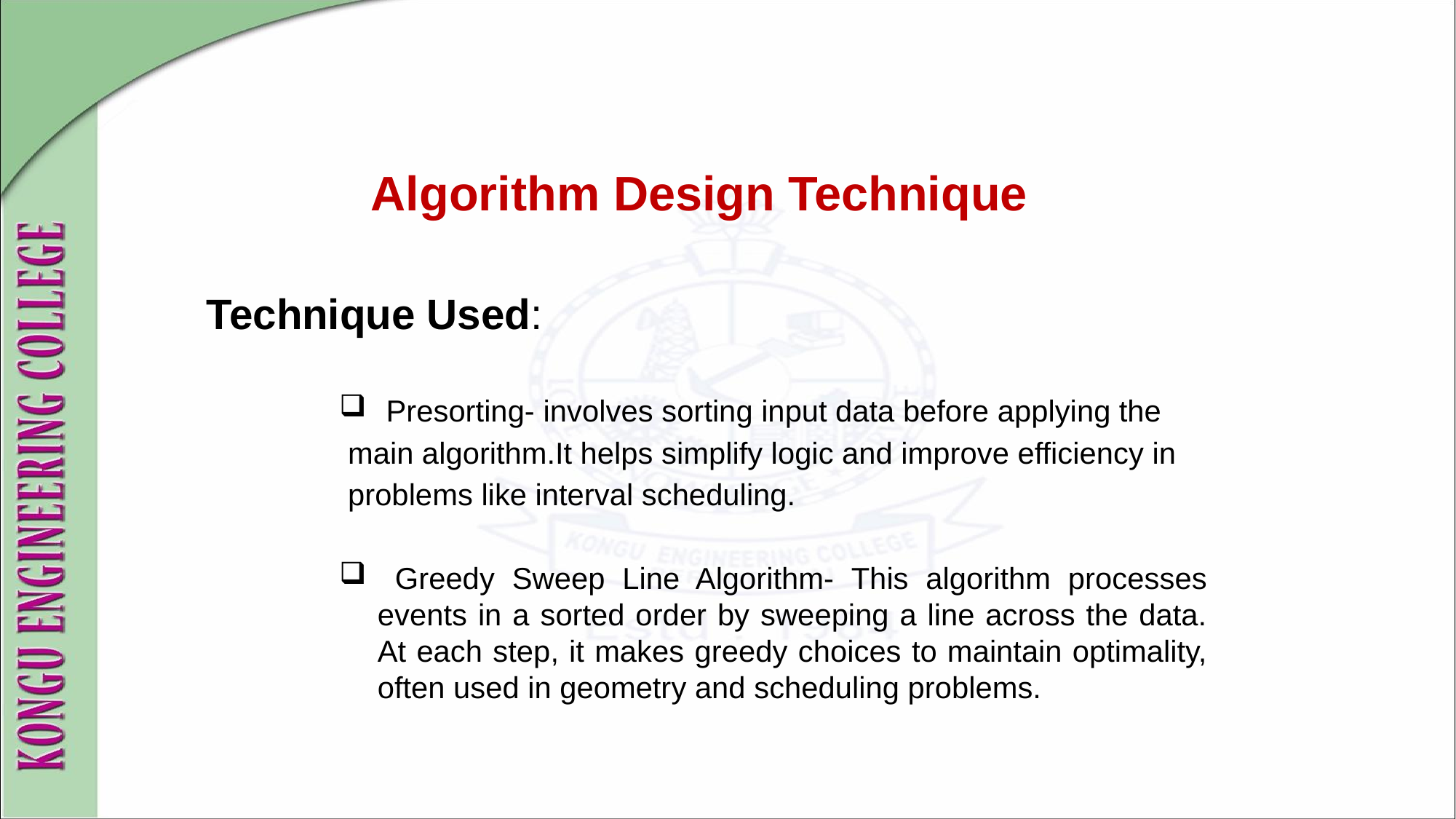

# Algorithm Design Technique
Technique Used:

 Presorting- involves sorting input data before applying the
 main algorithm.It helps simplify logic and improve efficiency in
 problems like interval scheduling.

 Greedy Sweep Line Algorithm- This algorithm processes events in a sorted order by sweeping a line across the data.
At each step, it makes greedy choices to maintain optimality, often used in geometry and scheduling problems.